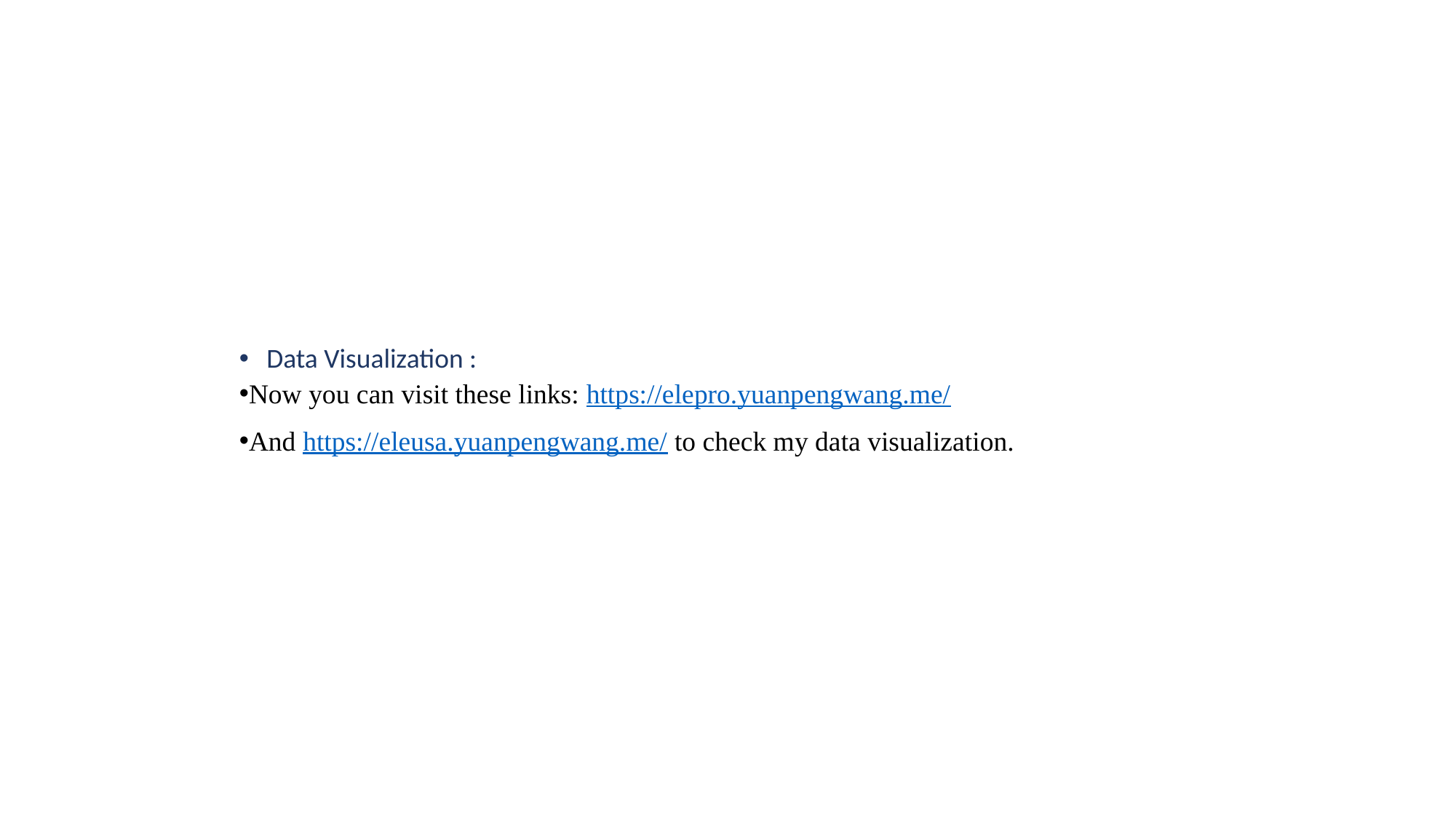

Data Visualization :
Now you can visit these links: https://elepro.yuanpengwang.me/
And https://eleusa.yuanpengwang.me/ to check my data visualization.